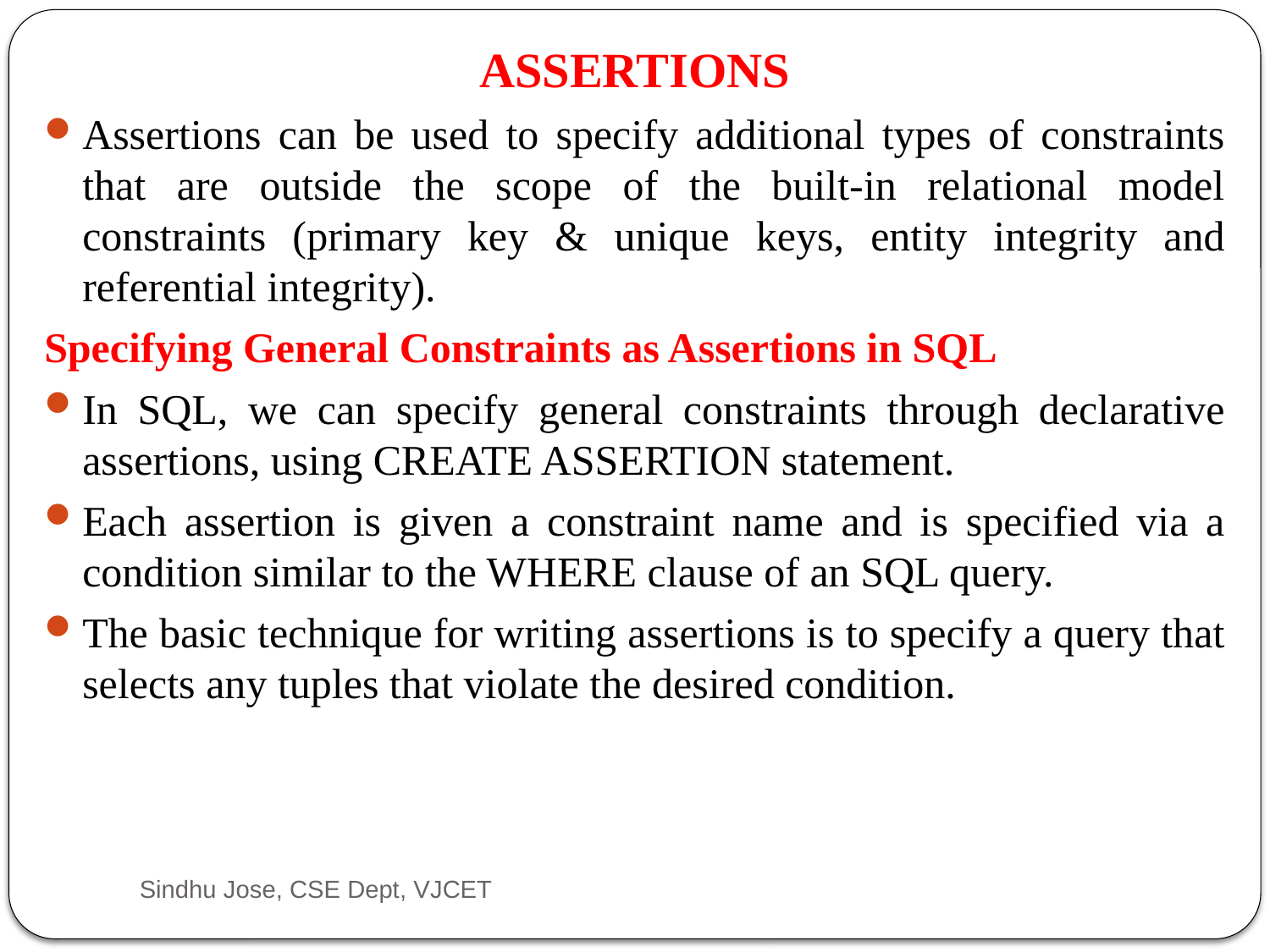

ASSERTIONS
Assertions can be used to specify additional types of constraints that are outside the scope of the built-in relational model constraints (primary key & unique keys, entity integrity and referential integrity).
Specifying General Constraints as Assertions in SQL
In SQL, we can specify general constraints through declarative assertions, using CREATE ASSERTION statement.
Each assertion is given a constraint name and is specified via a condition similar to the WHERE clause of an SQL query.
The basic technique for writing assertions is to specify a query that selects any tuples that violate the desired condition.

Sindhu Jose, CSE Dept, VJCET